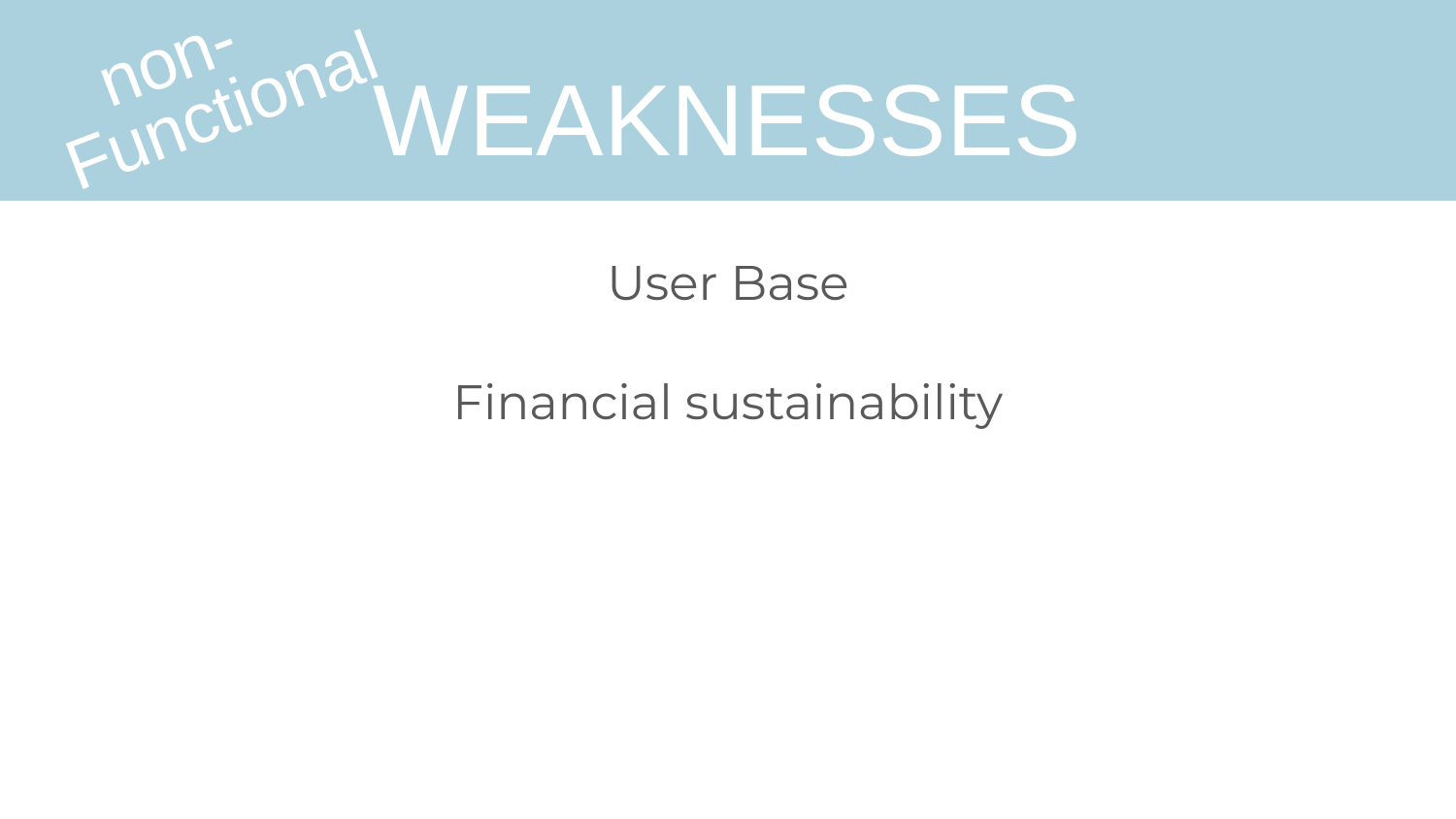

non-
# WEAKNESSES
Functional

User Base
Financial sustainability